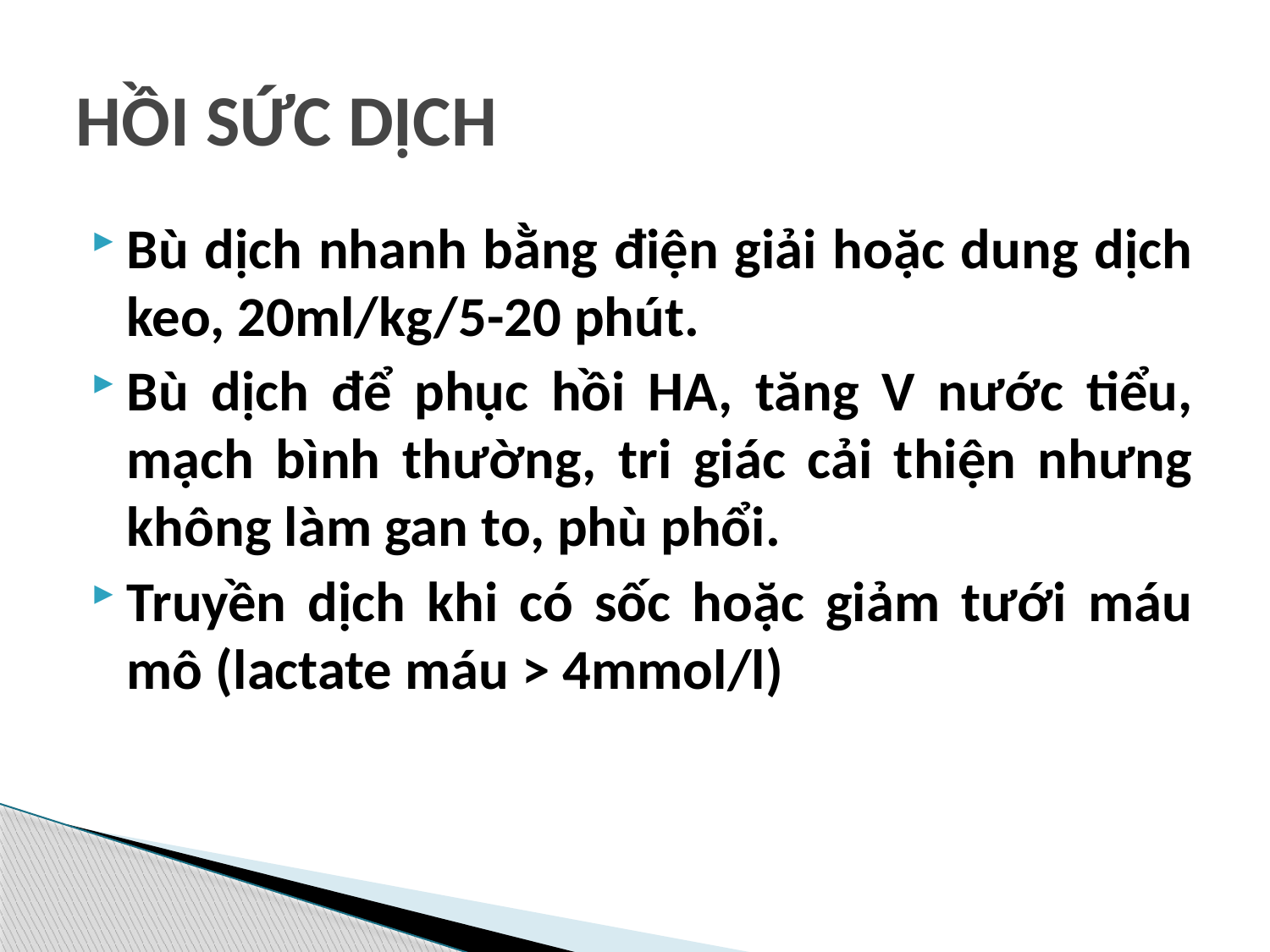

# HỒI SỨC DỊCH
Bù dịch nhanh bằng điện giải hoặc dung dịch keo, 20ml/kg/5-20 phút.
Bù dịch để phục hồi HA, tăng V nước tiểu, mạch bình thường, tri giác cải thiện nhưng không làm gan to, phù phổi.
Truyền dịch khi có sốc hoặc giảm tưới máu mô (lactate máu > 4mmol/l)